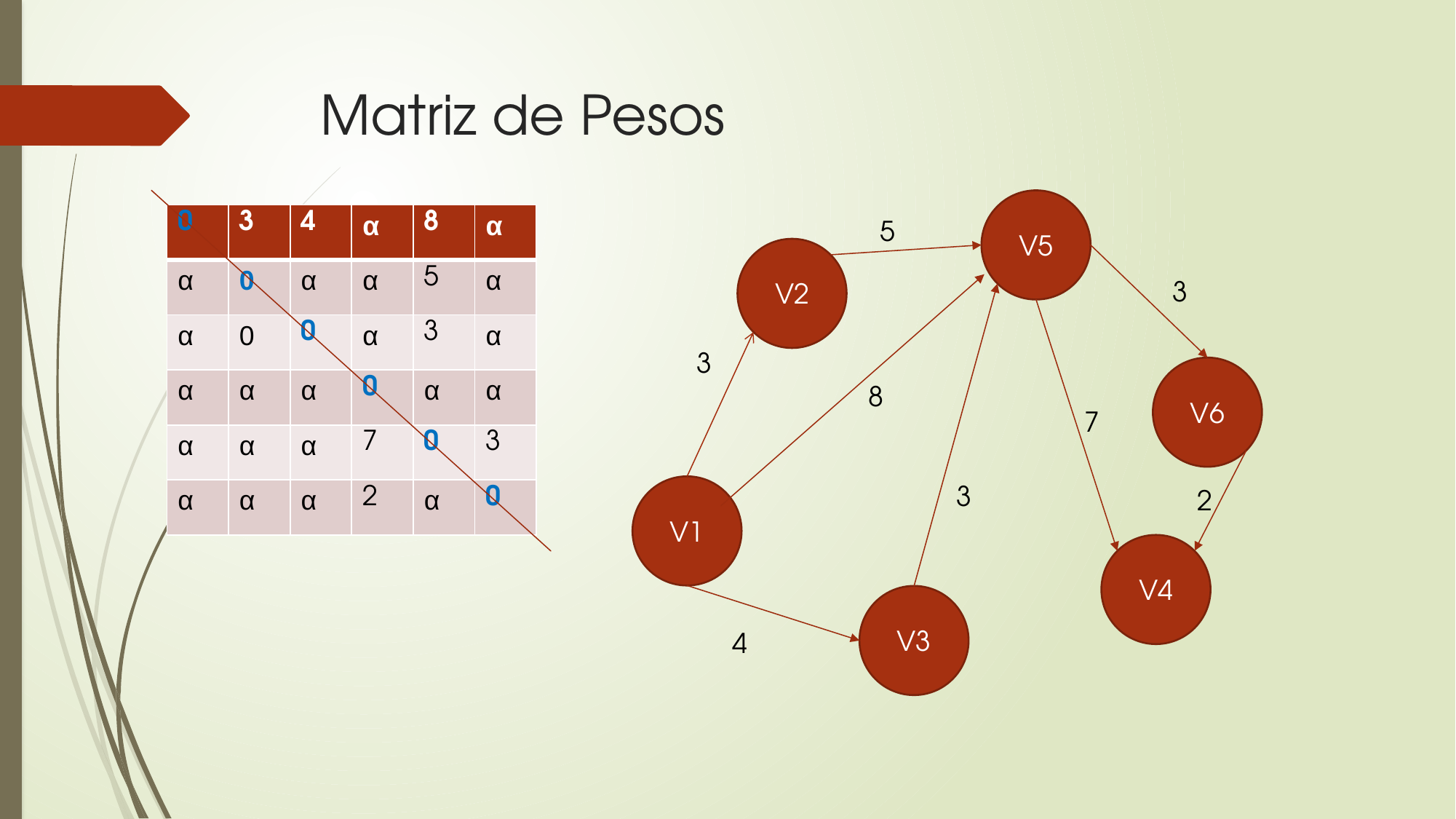

# Matriz de Pesos
V5
| 0 | 3 | 4 | α | 8 | α |
| --- | --- | --- | --- | --- | --- |
| α | 0 | α | α | 5 | α |
| α | 0 | 0 | α | 3 | α |
| α | α | α | 0 | α | α |
| α | α | α | 7 | 0 | 3 |
| α | α | α | 2 | α | 0 |
5
V2
3
3
V6
8
7
3
2
V1
V4
V3
4